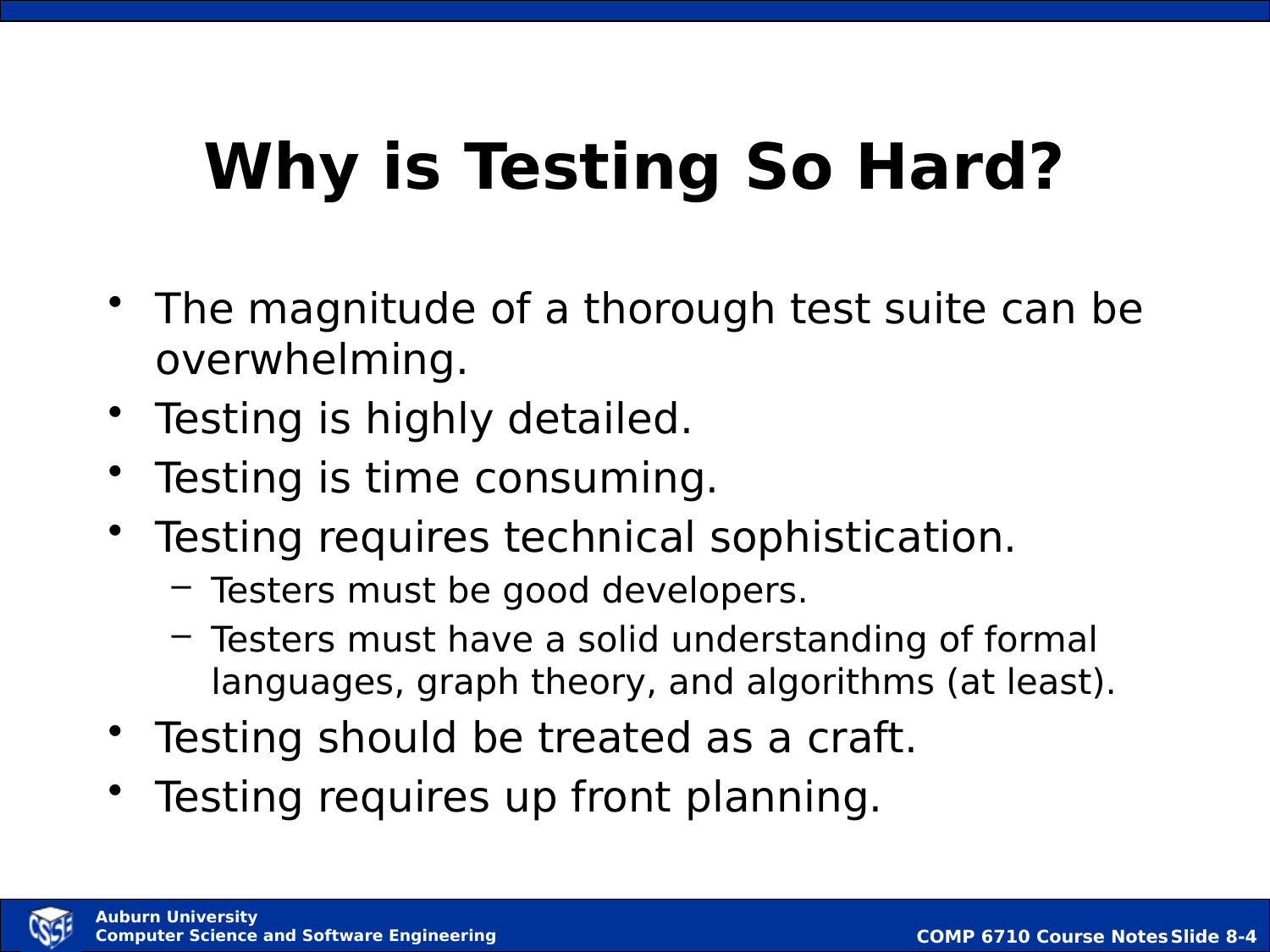

# Why is Testing So Hard?
The magnitude of a thorough test suite can be overwhelming.
Testing is highly detailed.
Testing is time consuming.
Testing requires technical sophistication.
Testers must be good developers.
Testers must have a solid understanding of formal languages, graph theory, and algorithms (at least).
Testing should be treated as a craft.
Testing requires up front planning.